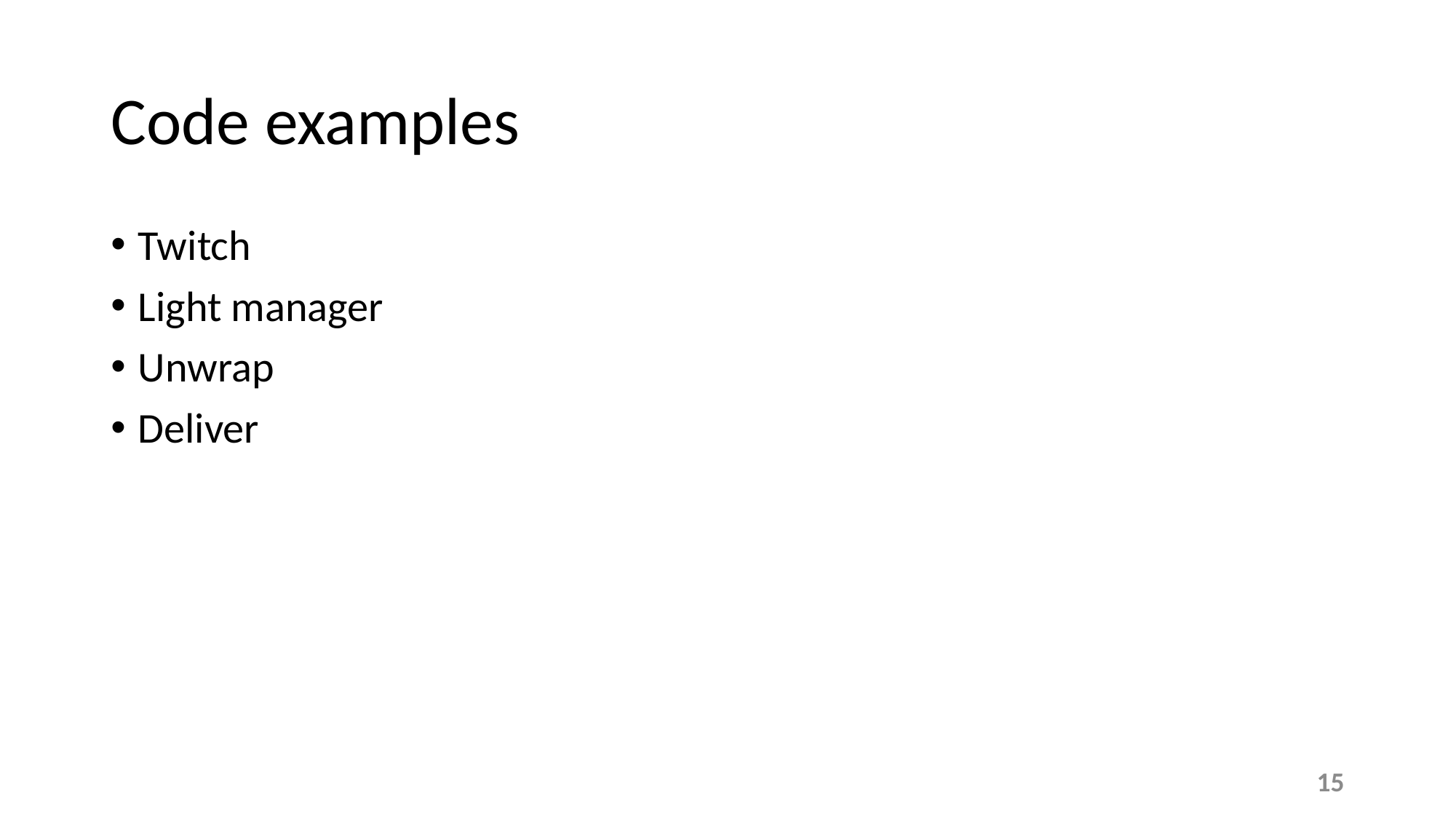

# Code examples
Twitch
Light manager
Unwrap
Deliver
15